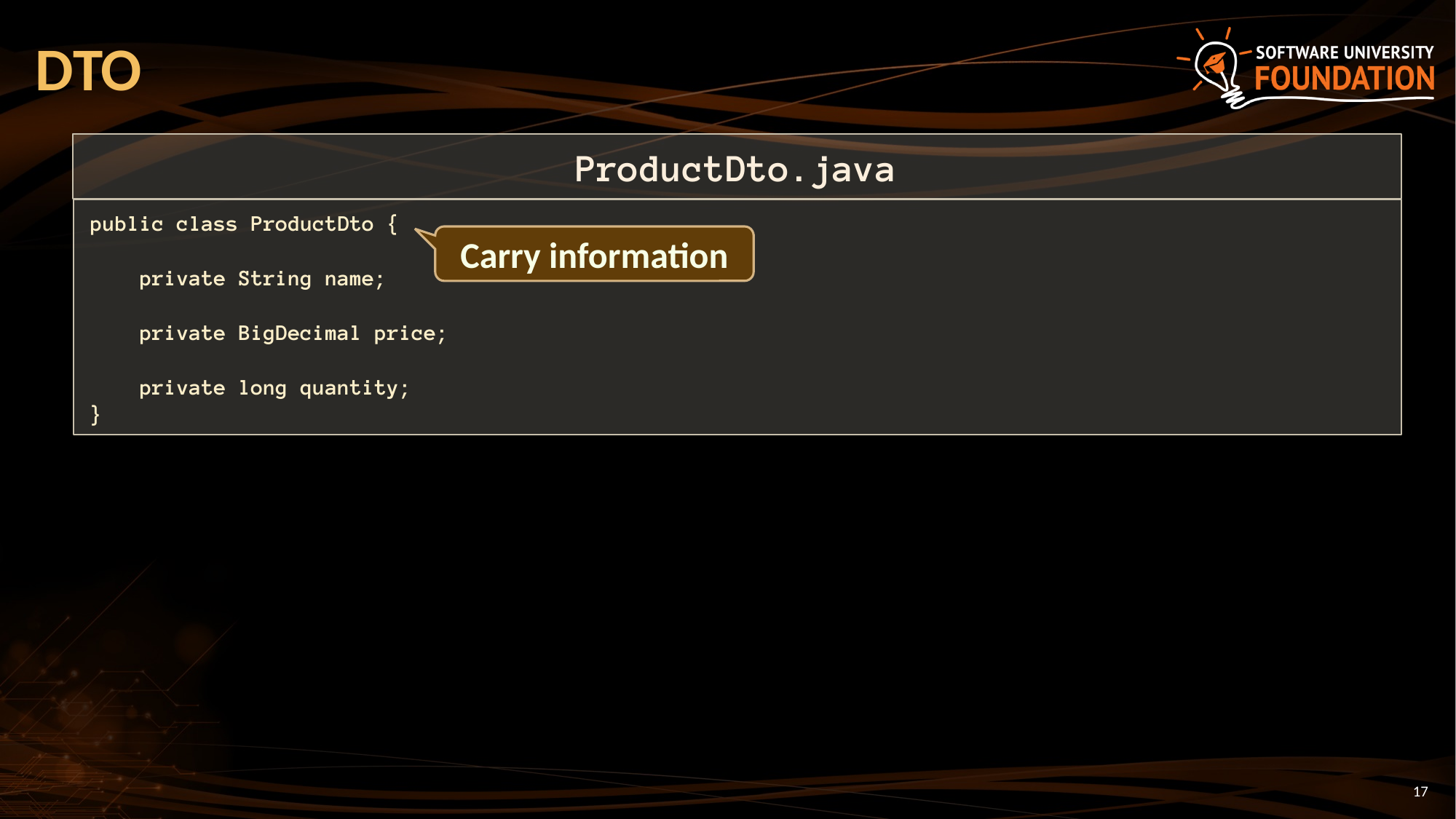

# DTO
ProductDto.java
public class ProductDto {

    private String name;

    private BigDecimal price;

    private long quantity;
}
Carry information
17